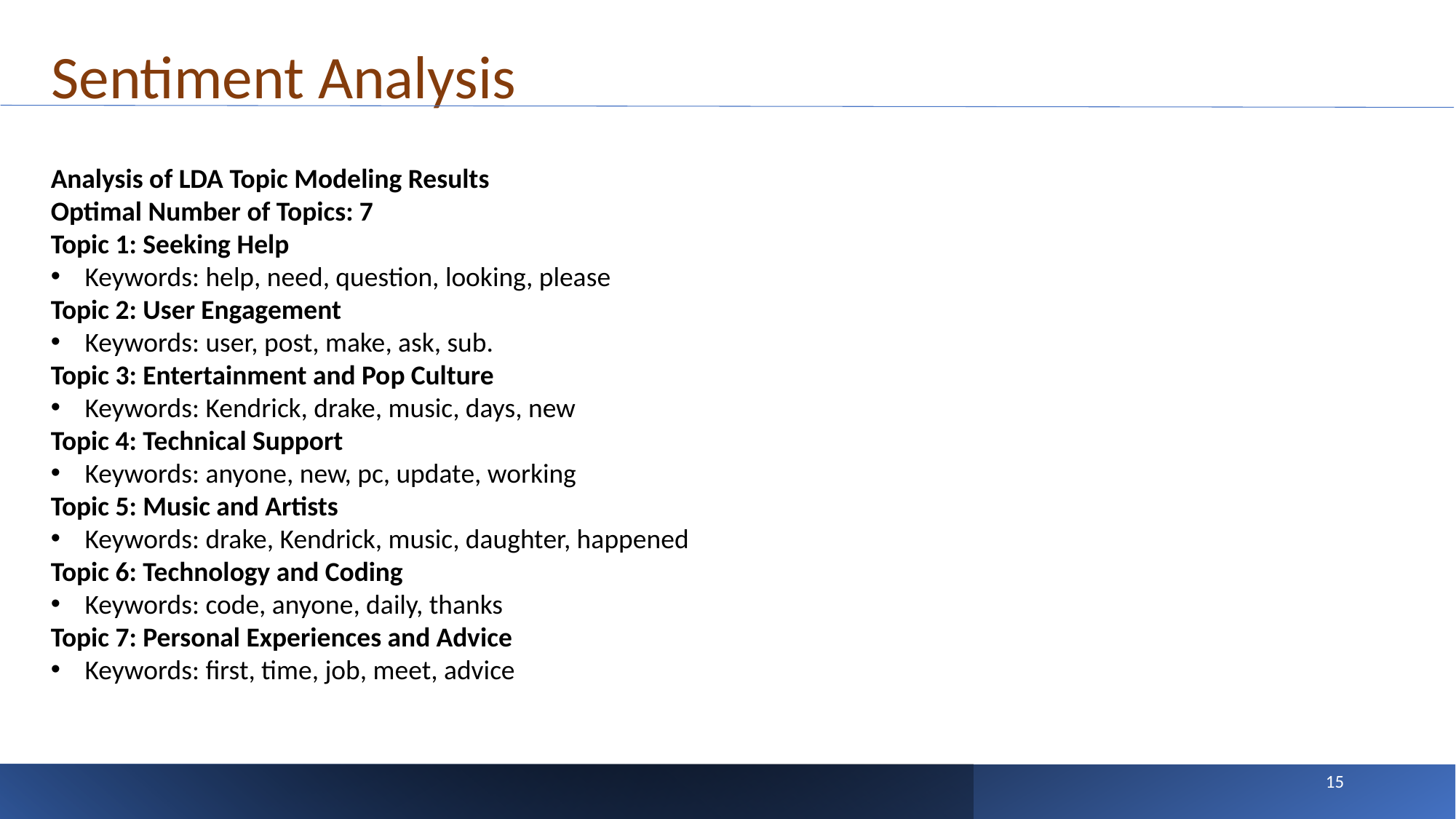

Sentiment Analysis

Analysis of LDA Topic Modeling Results
Optimal Number of Topics: 7
Topic 1: Seeking Help
Keywords: help, need, question, looking, please
Topic 2: User Engagement
Keywords: user, post, make, ask, sub.
Topic 3: Entertainment and Pop Culture
Keywords: Kendrick, drake, music, days, new
Topic 4: Technical Support
Keywords: anyone, new, pc, update, working
Topic 5: Music and Artists
Keywords: drake, Kendrick, music, daughter, happened
Topic 6: Technology and Coding
Keywords: code, anyone, daily, thanks
Topic 7: Personal Experiences and Advice
Keywords: first, time, job, meet, advice

15